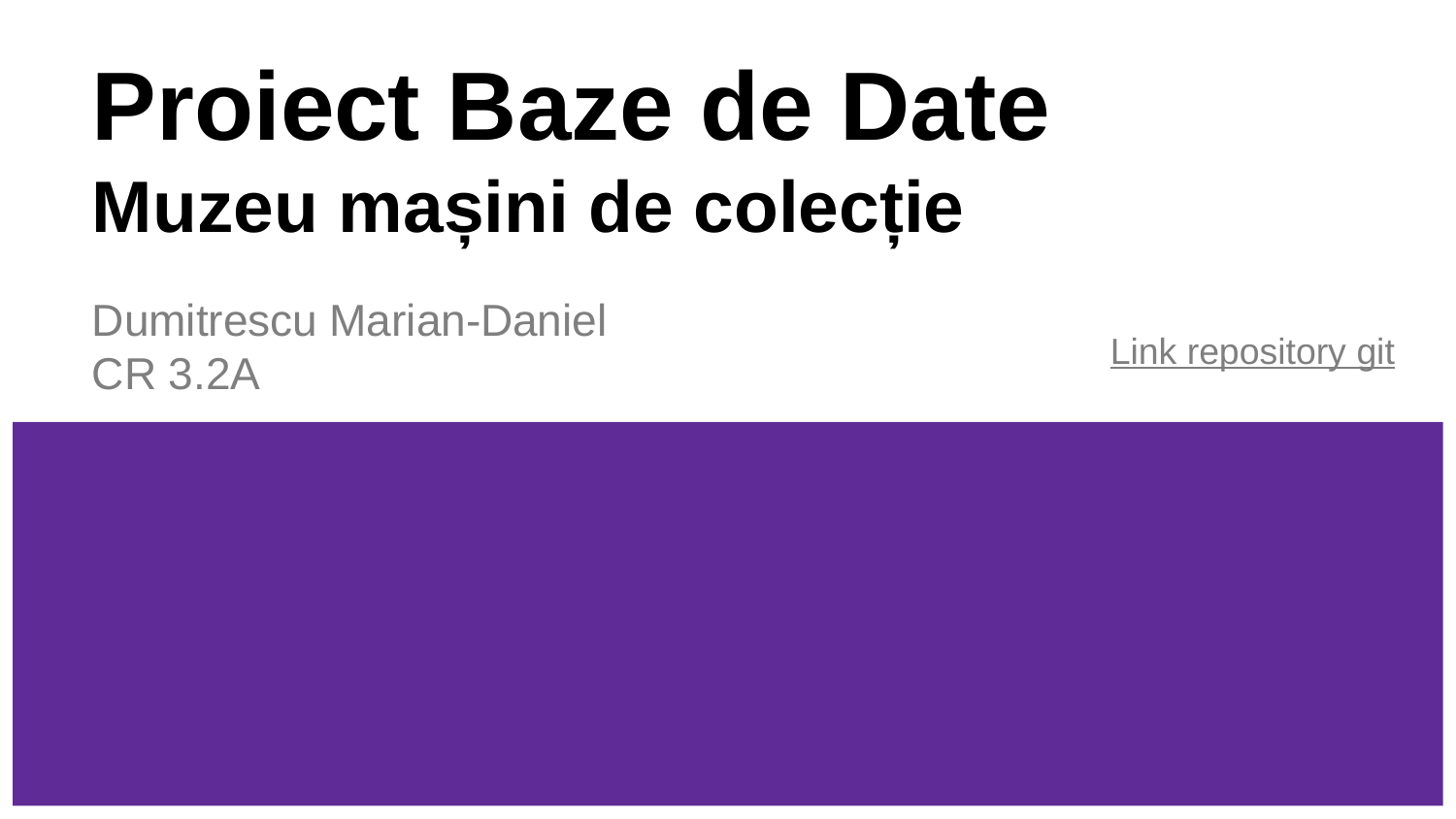

# Proiect Baze de Date
Muzeu mașini de colecție
Dumitrescu Marian-Daniel
CR 3.2A
Link repository git